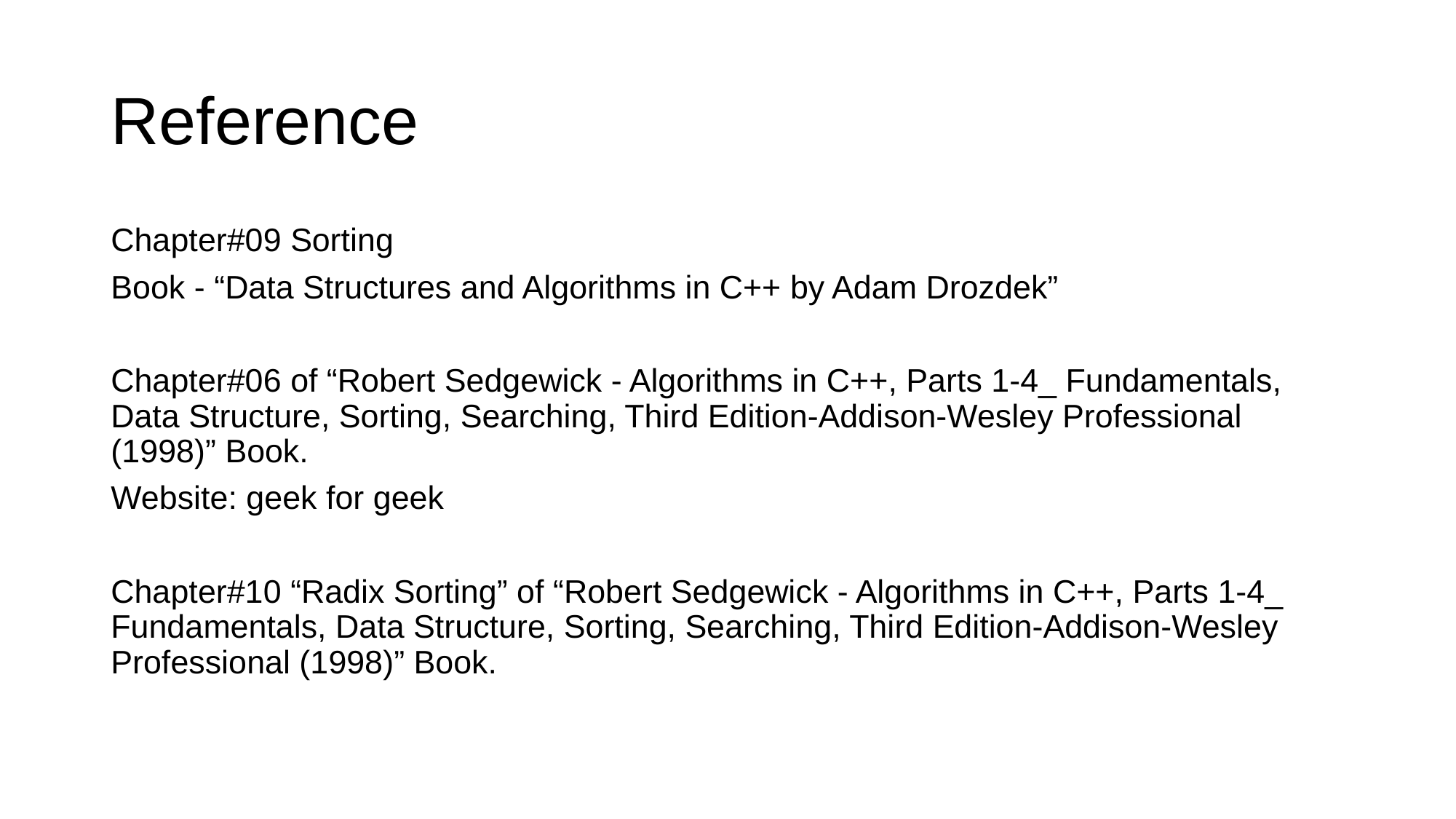

# Reference
Chapter#09 Sorting
Book - “Data Structures and Algorithms in C++ by Adam Drozdek”

Chapter#06 of “Robert Sedgewick - Algorithms in C++, Parts 1-4_ Fundamentals, Data Structure, Sorting, Searching, Third Edition-Addison-Wesley Professional (1998)” Book.
Website: geek for geek

Chapter#10 “Radix Sorting” of “Robert Sedgewick - Algorithms in C++, Parts 1-4_ Fundamentals, Data Structure, Sorting, Searching, Third Edition-Addison-Wesley Professional (1998)” Book.